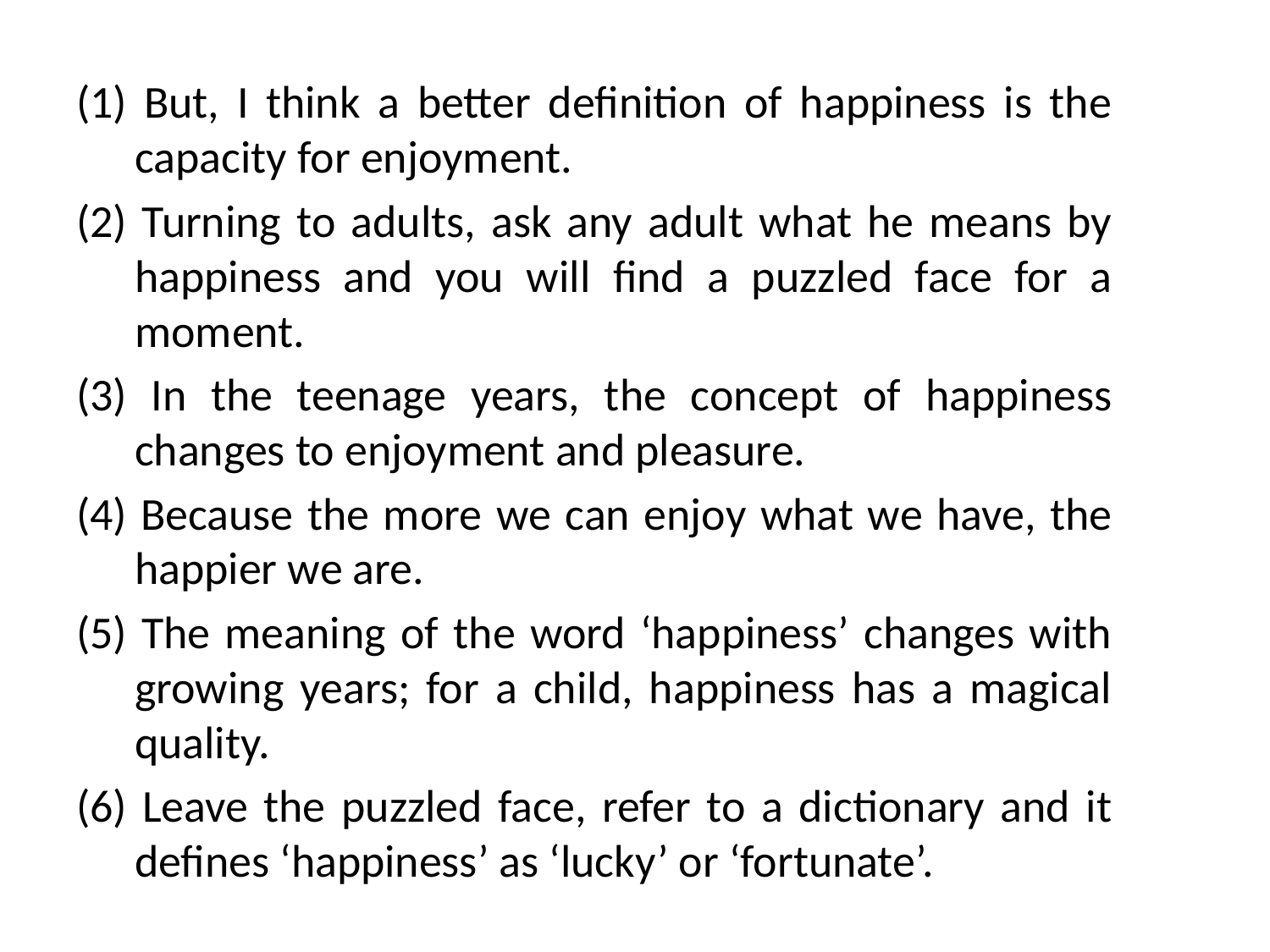

(1) But, I think a better definition of happiness is the capacity for enjoyment.
(2) Turning to adults, ask any adult what he means by happiness and you will find a puzzled face for a moment.
(3) In the teenage years, the concept of happiness changes to enjoyment and pleasure.
(4) Because the more we can enjoy what we have, the happier we are.
(5) The meaning of the word ‘happiness’ changes with growing years; for a child, happiness has a magical quality.
(6) Leave the puzzled face, refer to a dictionary and it defines ‘happiness’ as ‘lucky’ or ‘fortunate’.